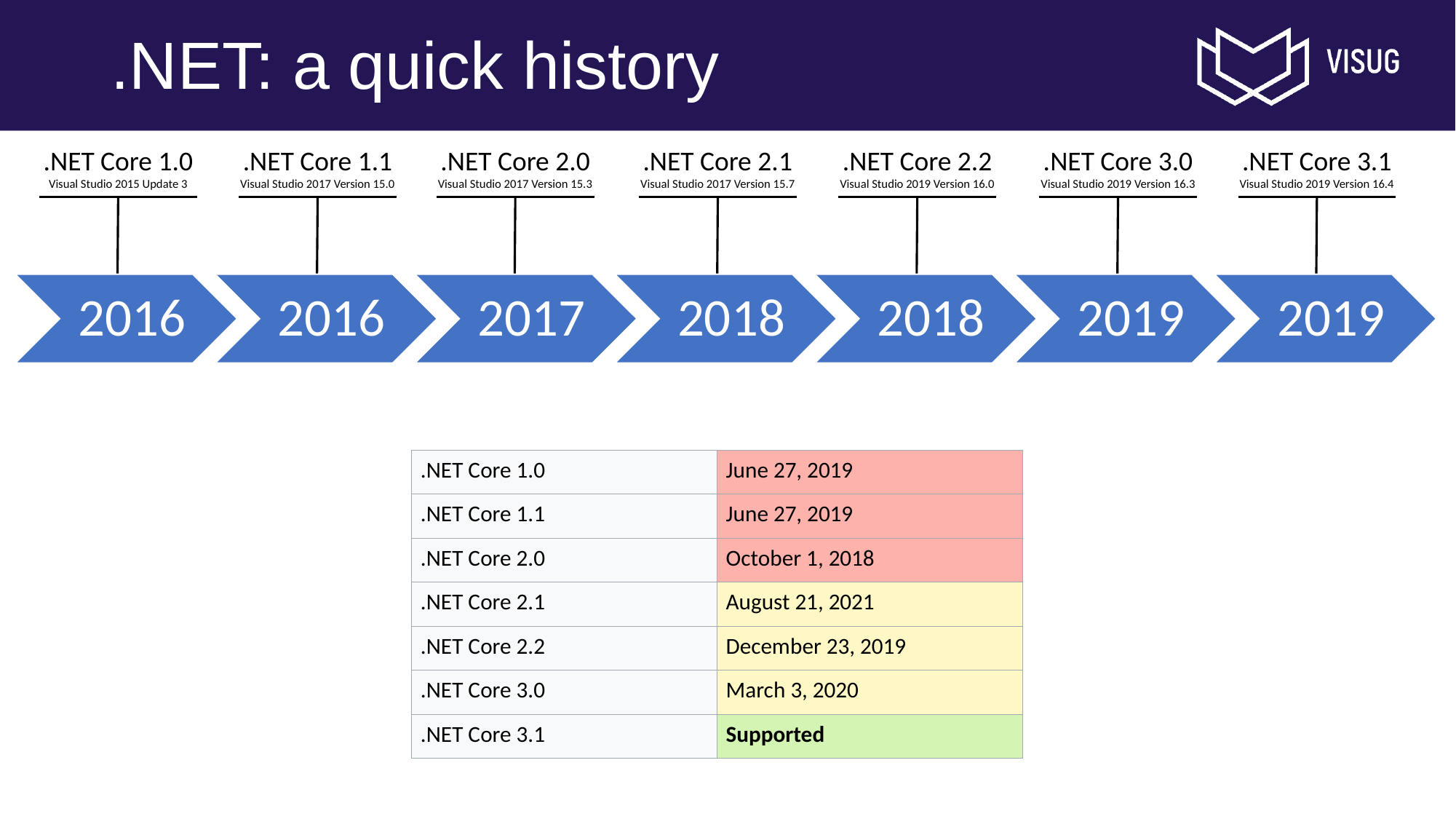

# .NET: a quick history
.NET Core 1.0
Visual Studio 2015 Update 3
.NET Core 1.1
Visual Studio 2017 Version 15.0
.NET Core 2.0
Visual Studio 2017 Version 15.3
.NET Core 2.1
Visual Studio 2017 Version 15.7
.NET Core 2.2
Visual Studio 2019 Version 16.0
.NET Core 3.0
Visual Studio 2019 Version 16.3
.NET Core 3.1
Visual Studio 2019 Version 16.4
2016
2016
2017
2018
2018
2019
2019
| .NET Core 1.0 | June 27, 2019 |
| --- | --- |
| .NET Core 1.1 | June 27, 2019 |
| .NET Core 2.0 | October 1, 2018 |
| .NET Core 2.1 | August 21, 2021 |
| .NET Core 2.2 | December 23, 2019 |
| .NET Core 3.0 | March 3, 2020 |
| .NET Core 3.1 | Supported |